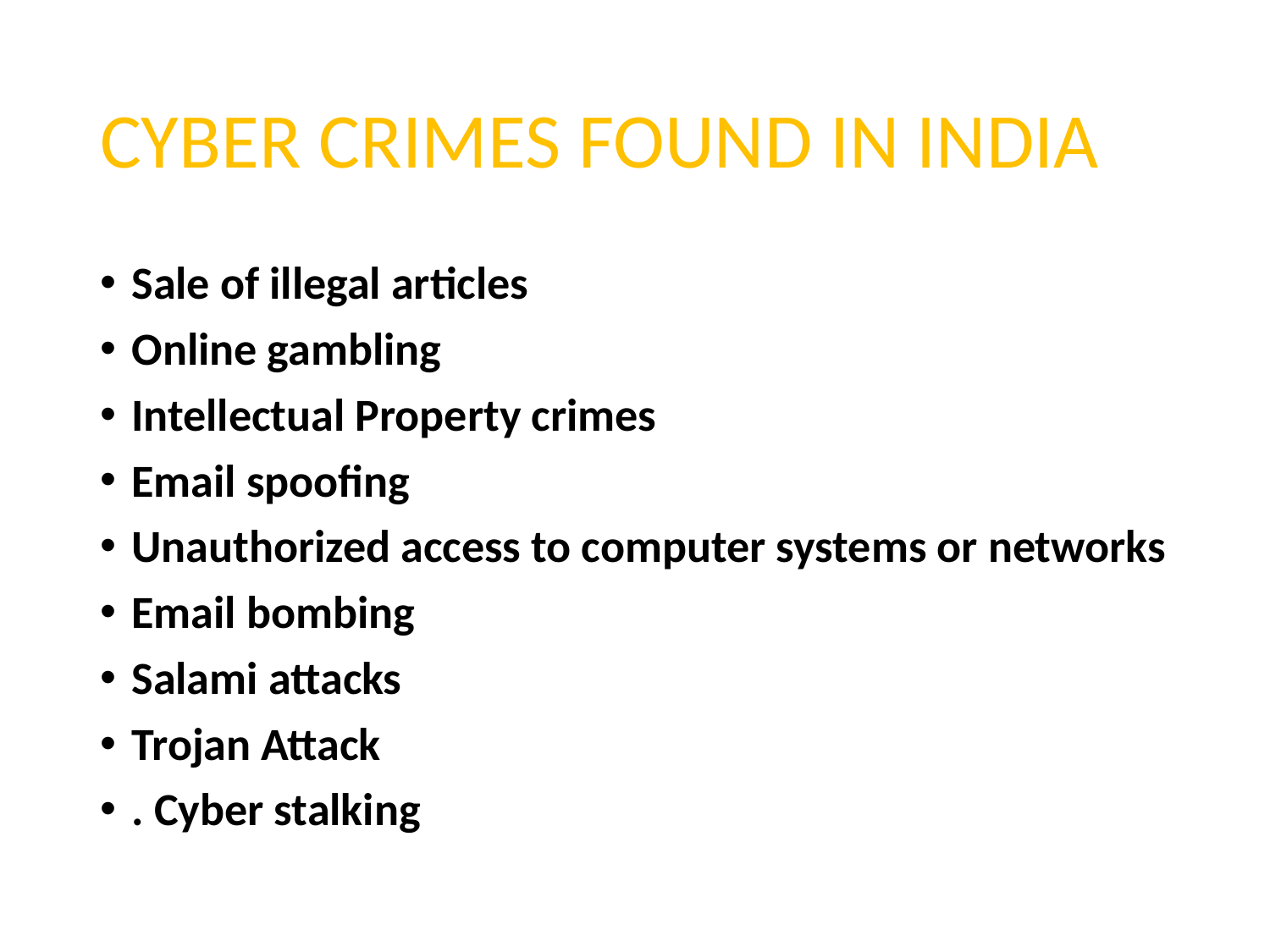

# CYBER CRIMES FOUND IN INDIA
Sale of illegal articles
Online gambling
Intellectual Property crimes
Email spoofing
Unauthorized access to computer systems or networks
Email bombing
Salami attacks
Trojan Attack
. Cyber stalking